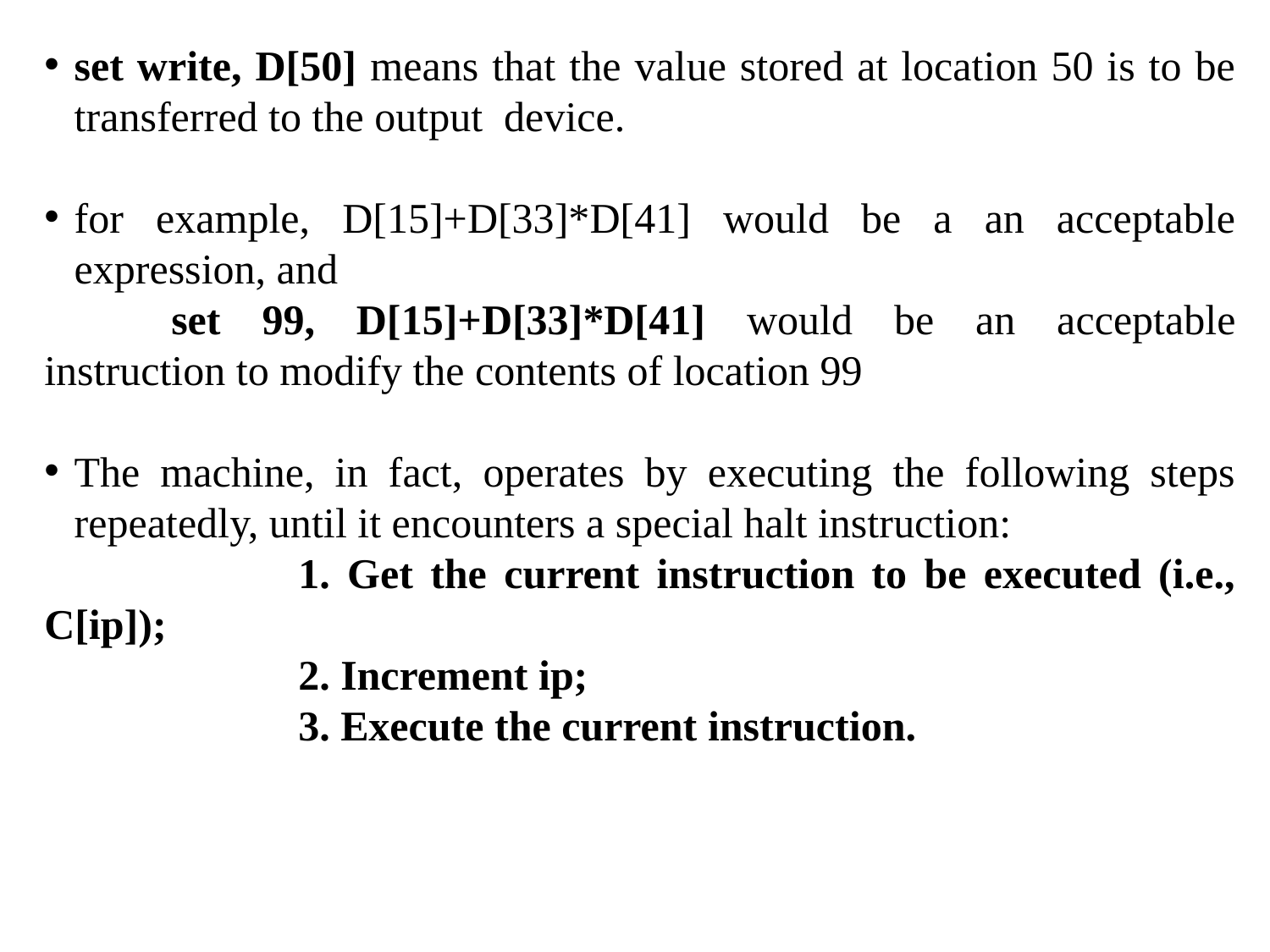

set write, D[50] means that the value stored at location 50 is to be transferred to the output  device.

for example, D[15]+D[33]*D[41] would be a an acceptable expression, and
	set 99, D[15]+D[33]*D[41] would be an acceptable instruction to modify the contents of location 99

The machine, in fact, operates by executing the following steps repeatedly, until it encounters a special halt instruction:
		1. Get the current instruction to be executed (i.e., C[ip]);
		2. Increment ip;
		3. Execute the current instruction.